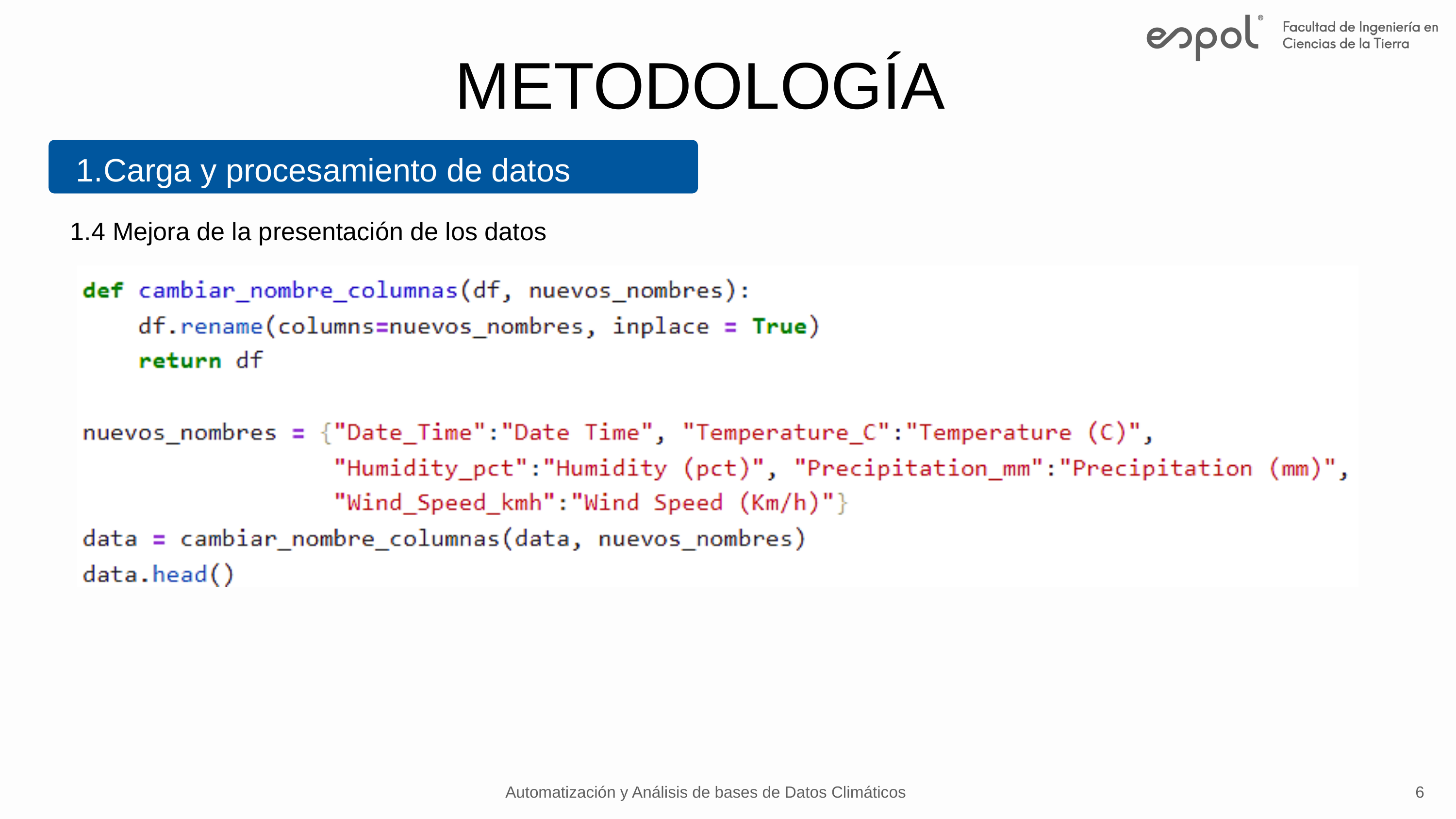

METODOLOGÍA

Carga y procesamiento de datos
4 Mejora de la presentación de los datos

Automatización y Análisis de bases de Datos Climáticos
6